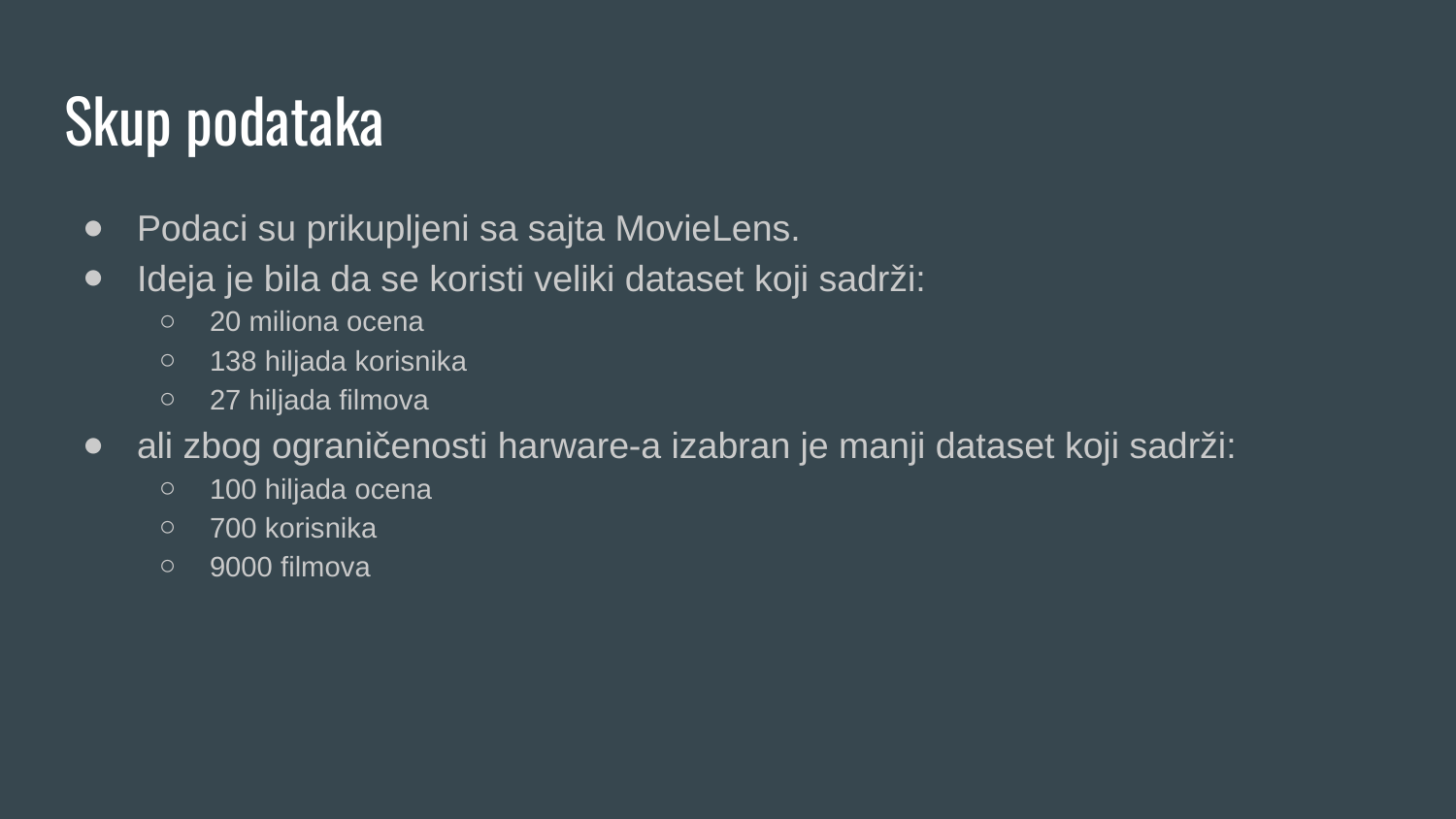

# Skup podataka
Podaci su prikupljeni sa sajta MovieLens.
Ideja je bila da se koristi veliki dataset koji sadrži:
20 miliona ocena
138 hiljada korisnika
27 hiljada filmova
ali zbog ograničenosti harware-a izabran je manji dataset koji sadrži:
100 hiljada ocena
700 korisnika
9000 filmova